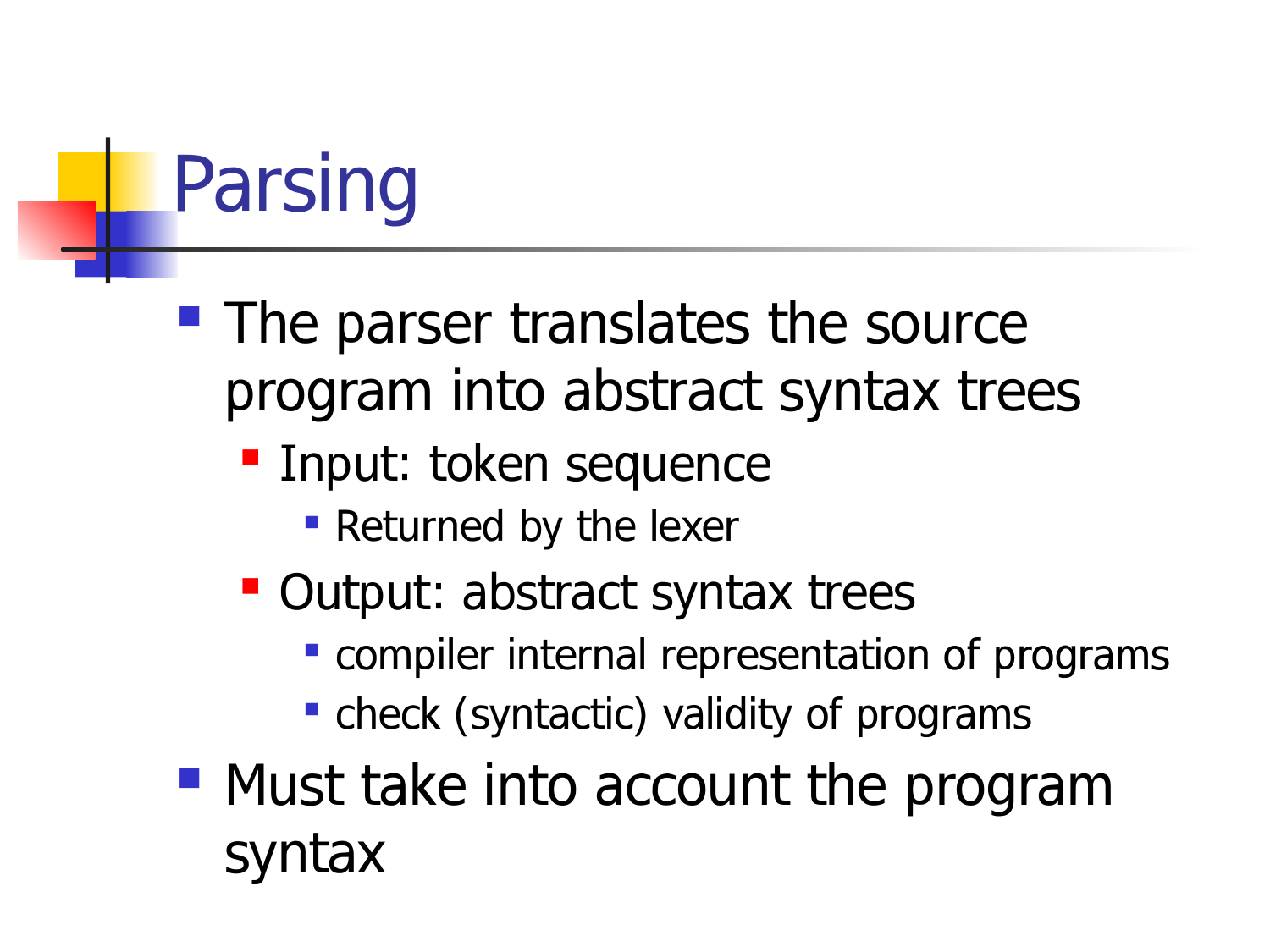

# Parsing
The parser translates the source program into abstract syntax trees
Input: token sequence
Returned by the lexer
Output: abstract syntax trees
compiler internal representation of programs
check (syntactic) validity of programs
Must take into account the program syntax